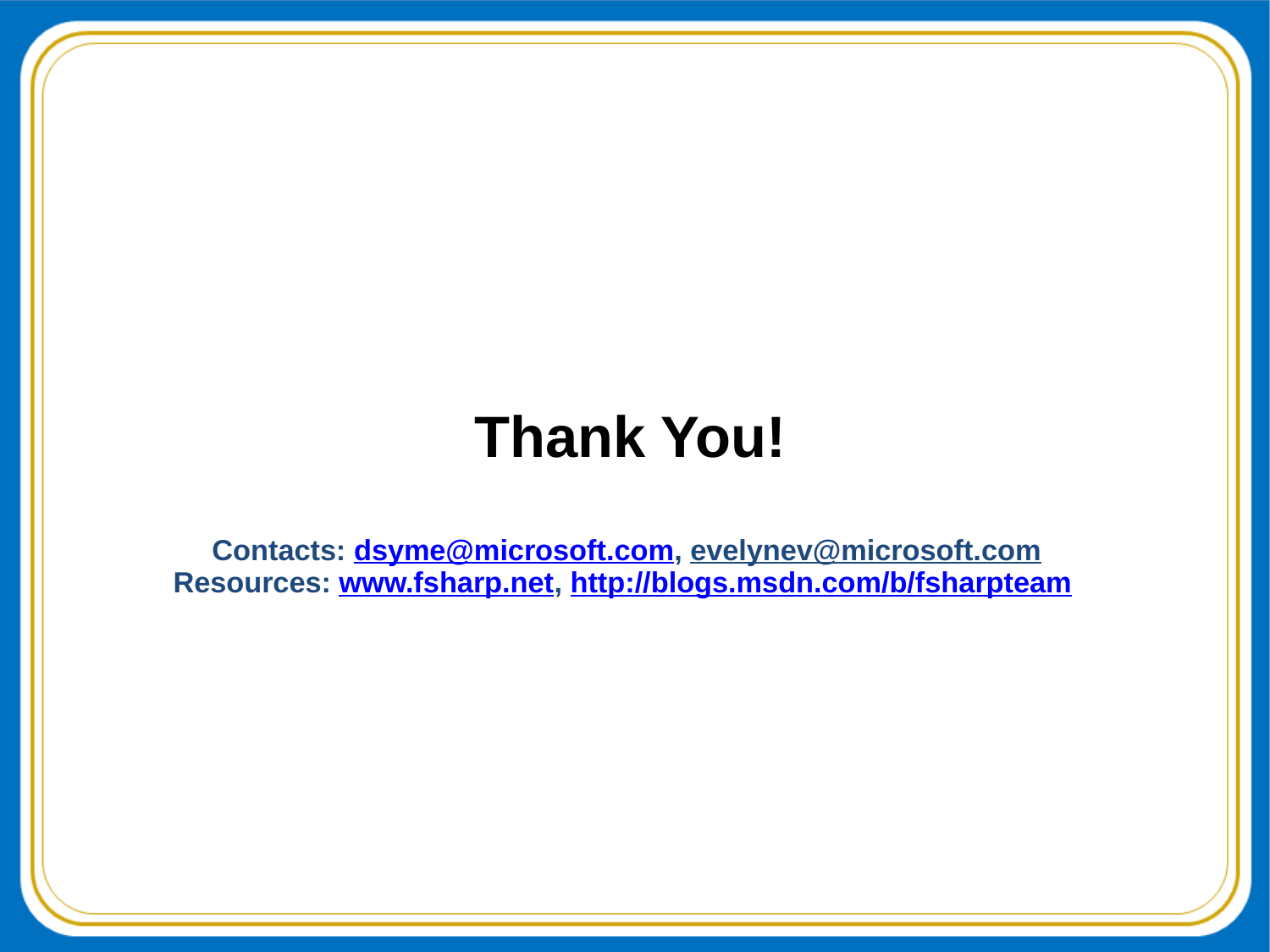

Thank You!
Contacts: dsyme@microsoft.com, evelynev@microsoft.com
Resources: www.fsharp.net, http://blogs.msdn.com/b/fsharpteam